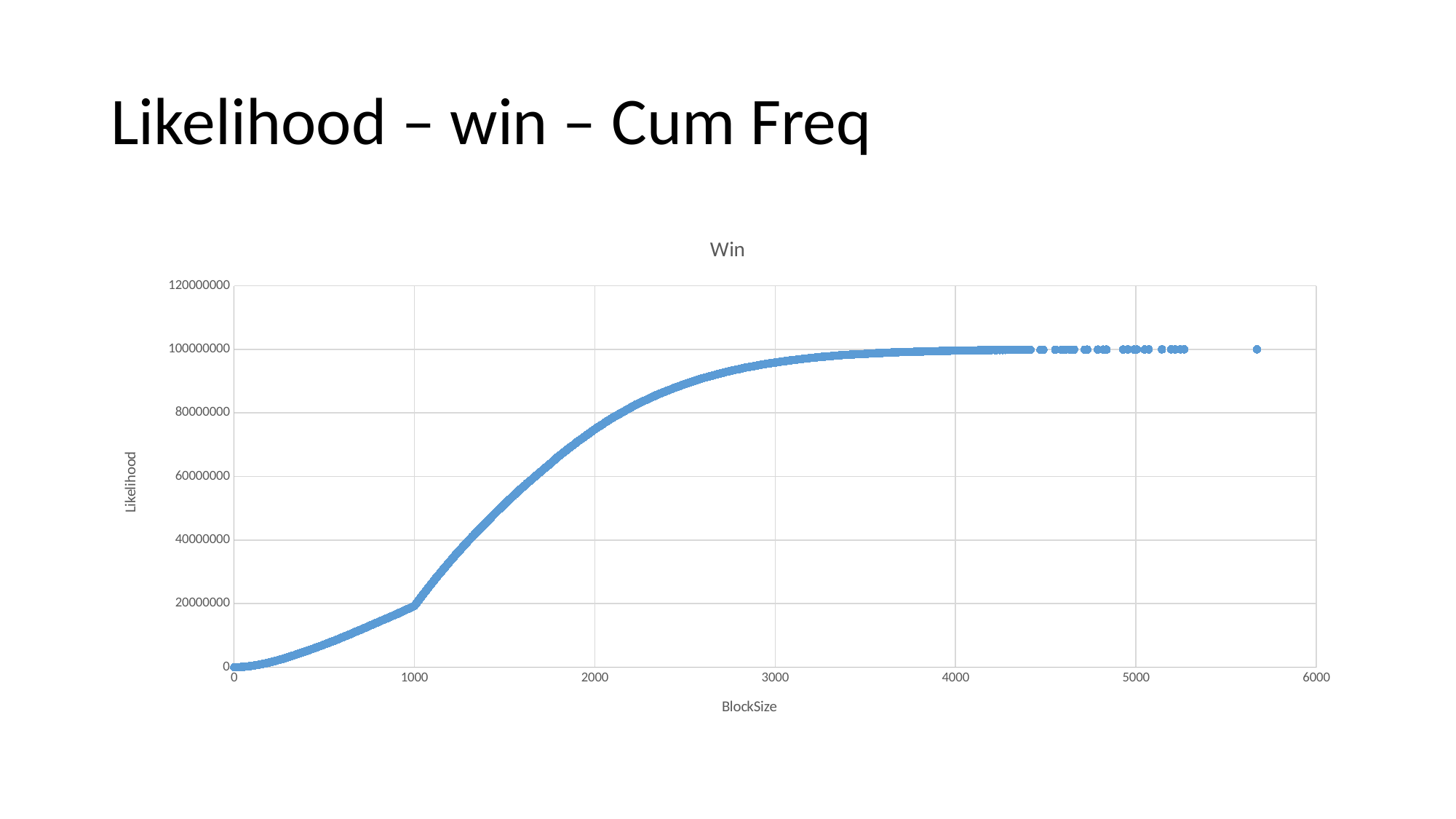

# Likelihood – win – Cum Freq

### Chart:

| Category |  |
|---|---|